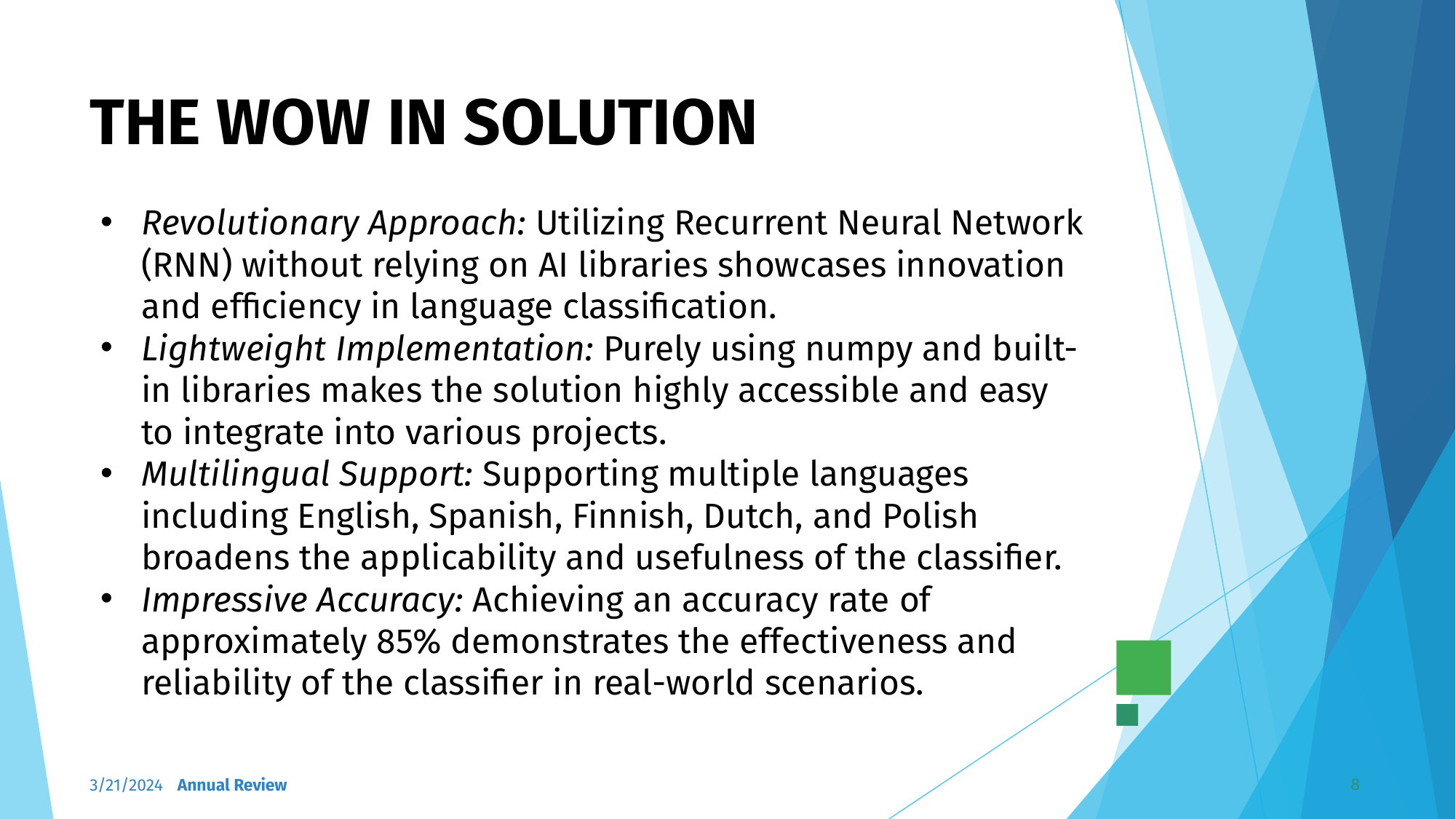

# THE WOW IN SOLUTION
Revolutionary Approach: Utilizing Recurrent Neural Network (RNN) without relying on AI libraries showcases innovation and efficiency in language classification.
Lightweight Implementation: Purely using numpy and built-in libraries makes the solution highly accessible and easy to integrate into various projects.
Multilingual Support: Supporting multiple languages including English, Spanish, Finnish, Dutch, and Polish broadens the applicability and usefulness of the classifier.
Impressive Accuracy: Achieving an accuracy rate of approximately 85% demonstrates the effectiveness and reliability of the classifier in real-world scenarios.

8
3/21/2024  Annual Review